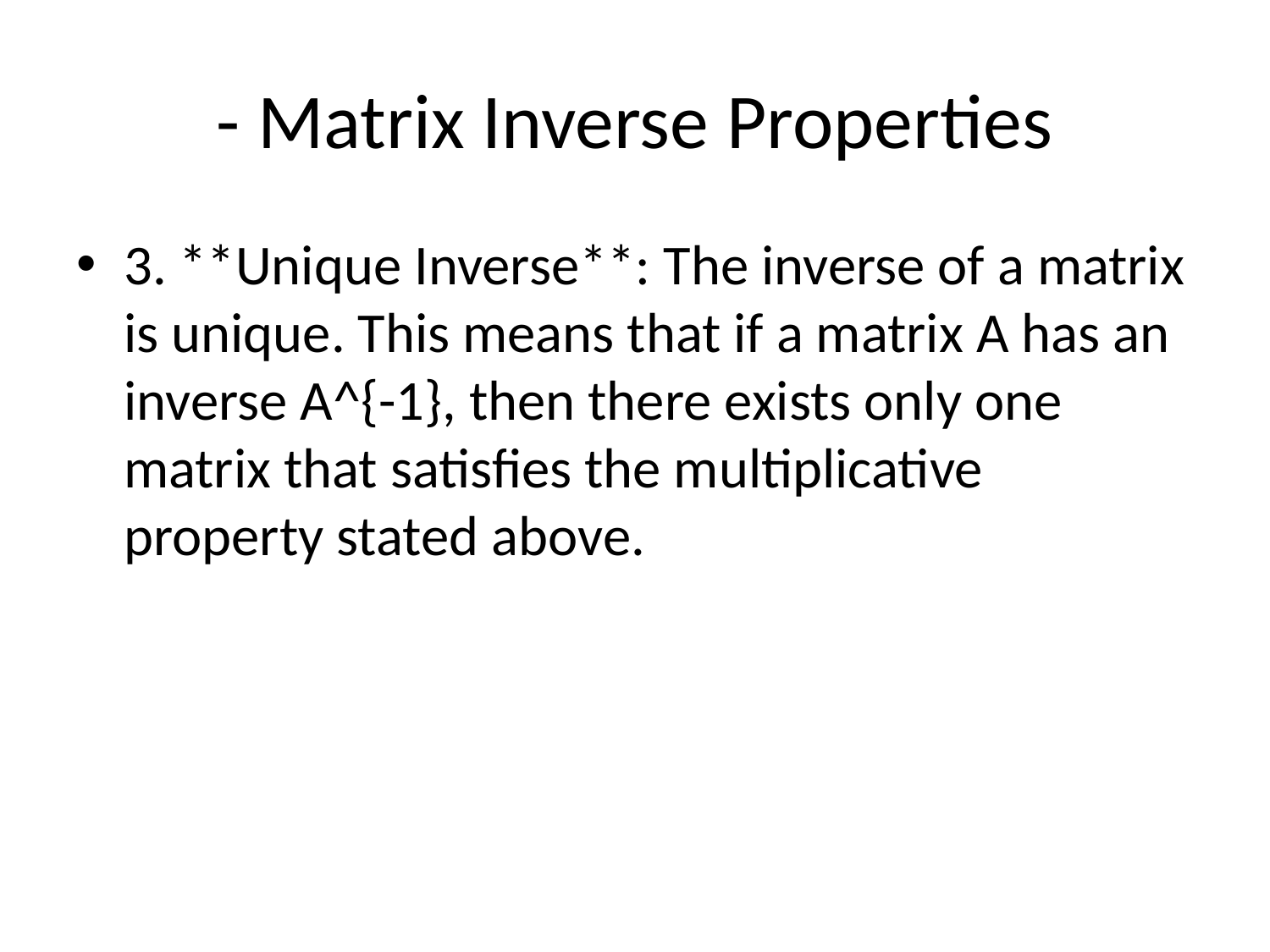

# - Matrix Inverse Properties
3. **Unique Inverse**: The inverse of a matrix is unique. This means that if a matrix A has an inverse A^{-1}, then there exists only one matrix that satisfies the multiplicative property stated above.